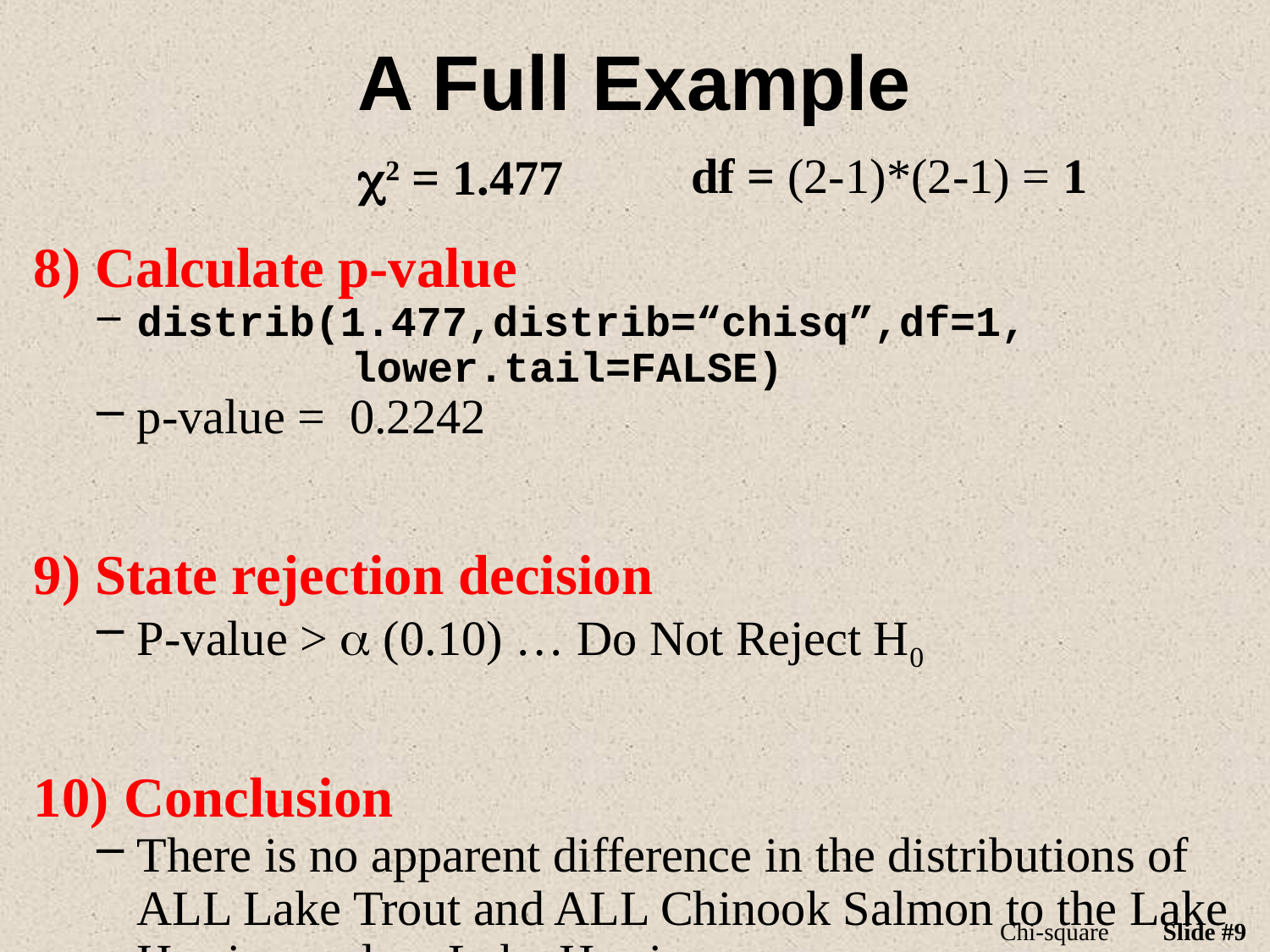

# A Full Example
df = (2-1)*(2-1) = 1
χ2 = 1.477
8) Calculate p-value
distrib(1.477,distrib=“chisq”,df=1,
          lower.tail=FALSE)
p-value =  0.2242

9) State rejection decision
P-value > α (0.10) … Do Not Reject H0

10) Conclusion
There is no apparent difference in the distributions of ALL Lake Trout and ALL Chinook Salmon to the Lake Herring and no Lake Herring prey groups.
Chi-square
Slide #9